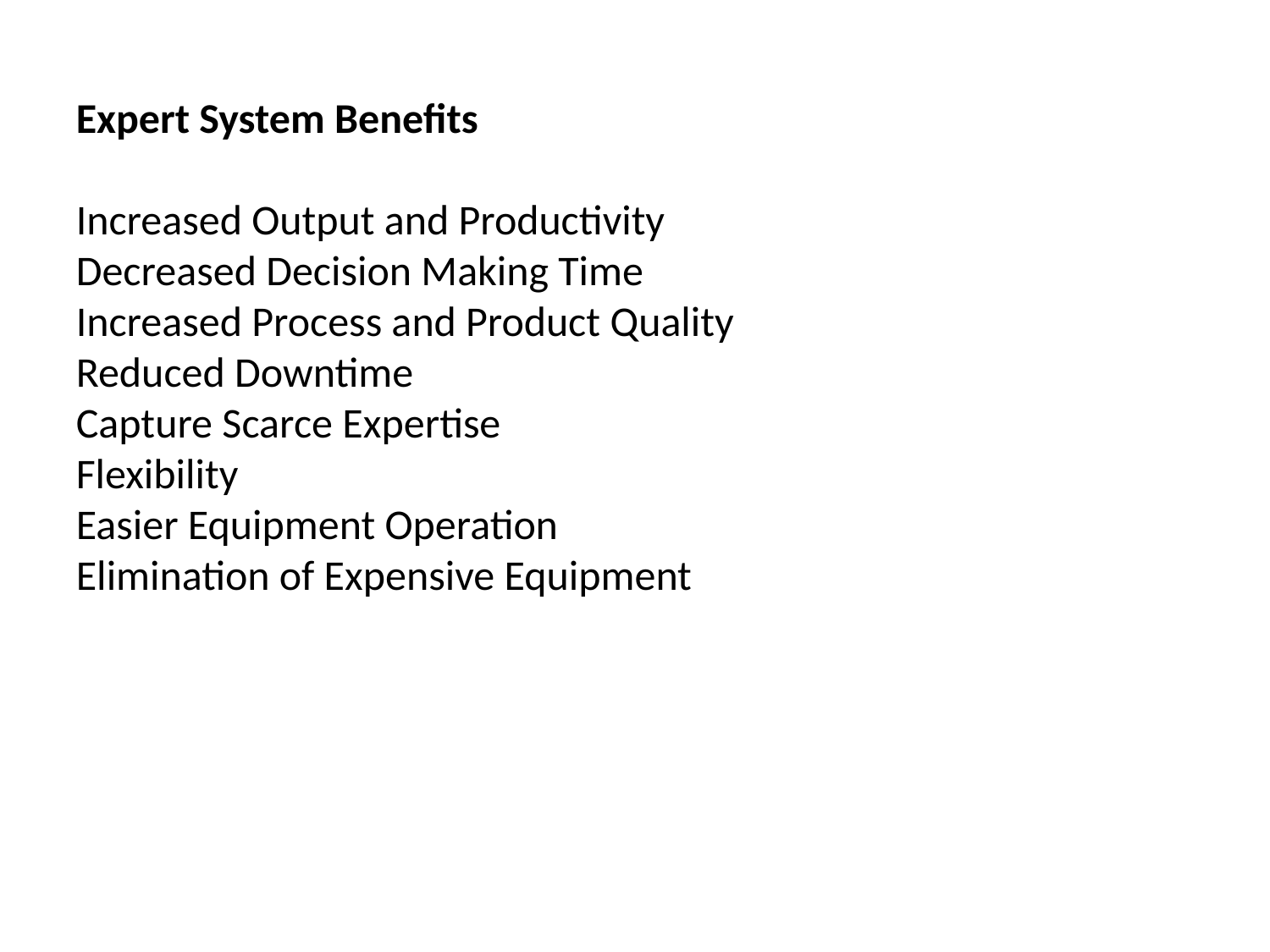

Expert System Benefits

Increased Output and Productivity
Decreased Decision Making Time
Increased Process and Product Quality
Reduced Downtime
Capture Scarce Expertise
Flexibility
Easier Equipment Operation
Elimination of Expensive Equipment